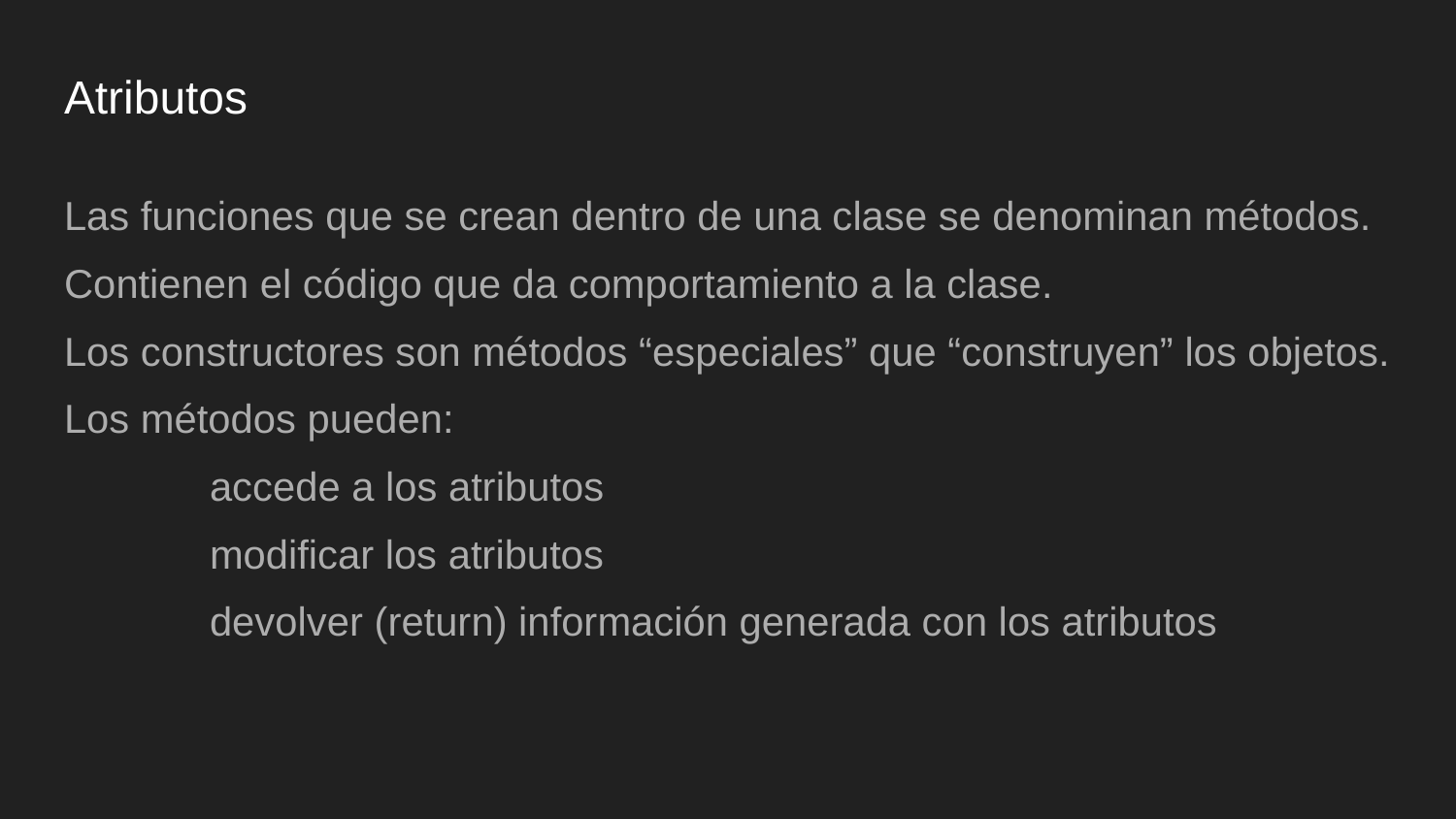

# Atributos
Las funciones que se crean dentro de una clase se denominan métodos.
Contienen el código que da comportamiento a la clase.
Los constructores son métodos “especiales” que “construyen” los objetos.
Los métodos pueden:
	accede a los atributos
	modificar los atributos
	devolver (return) información generada con los atributos